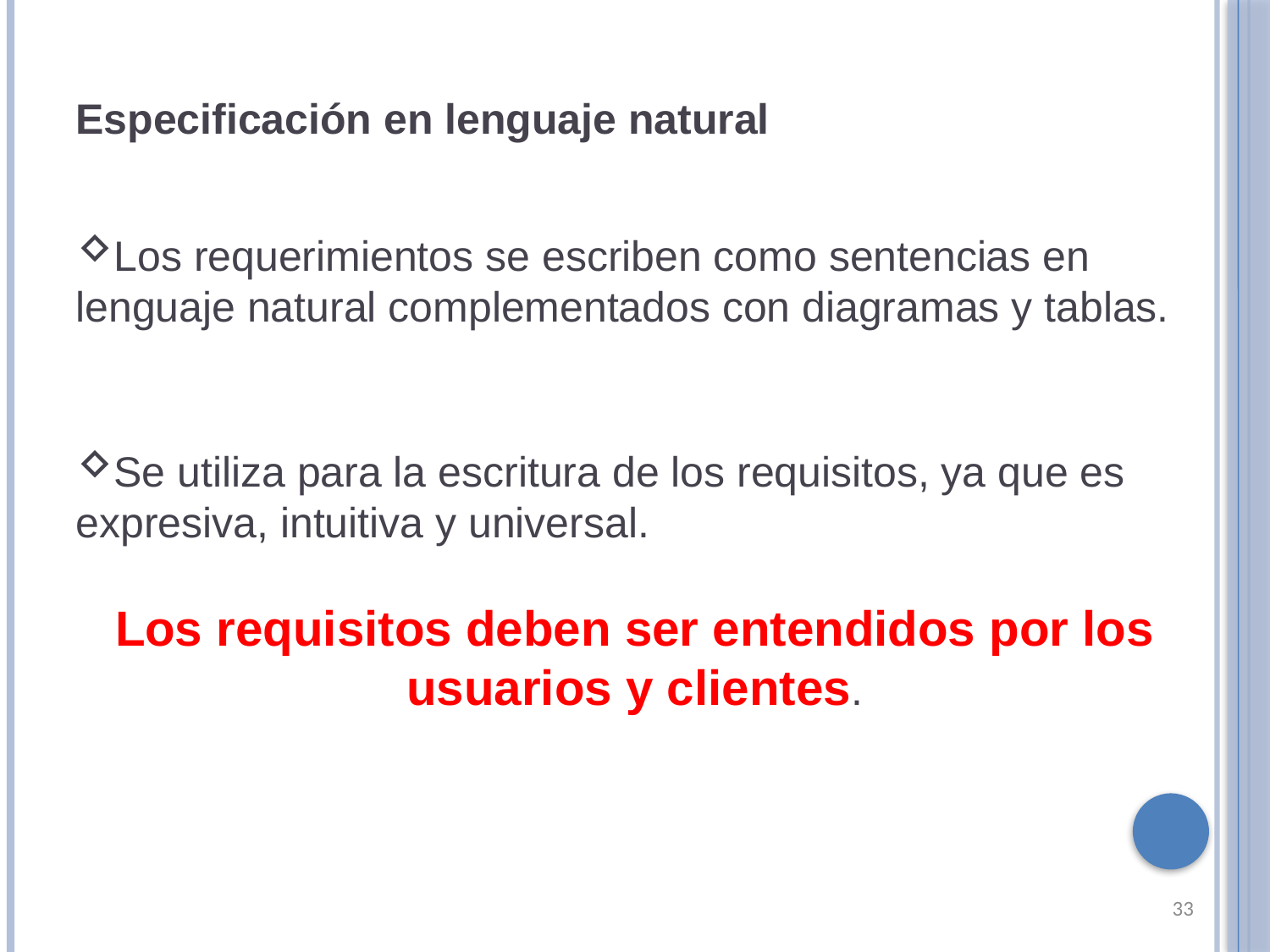

Especificación en lenguaje natural
Los requerimientos se escriben como sentencias en lenguaje natural complementados con diagramas y tablas.

Se utiliza para la escritura de los requisitos, ya que es expresiva, intuitiva y universal.

Los requisitos deben ser entendidos por los usuarios y clientes.
33